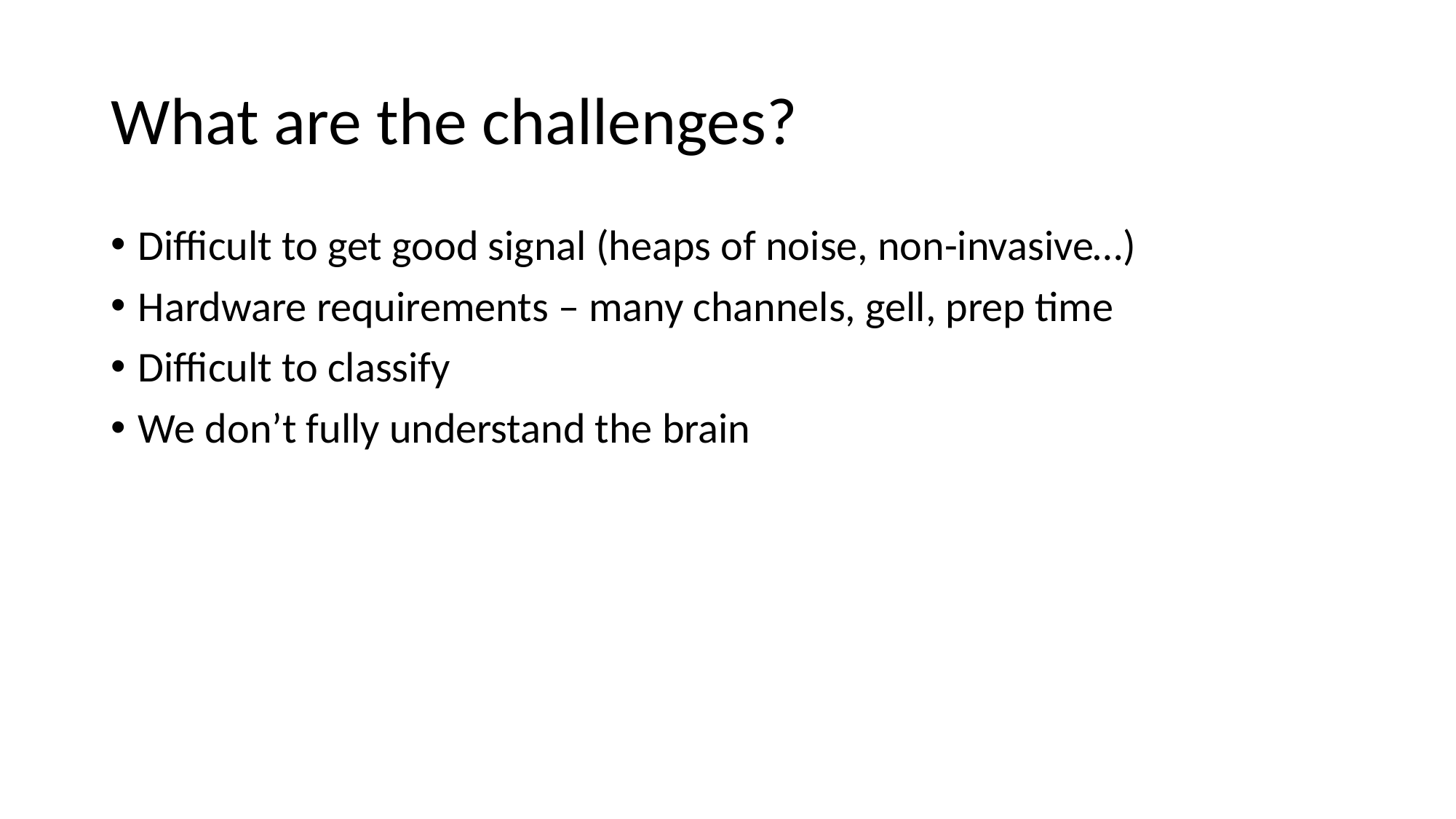

# What are the challenges?
Difficult to get good signal (heaps of noise, non-invasive…)
Hardware requirements – many channels, gell, prep time
Difficult to classify
We don’t fully understand the brain